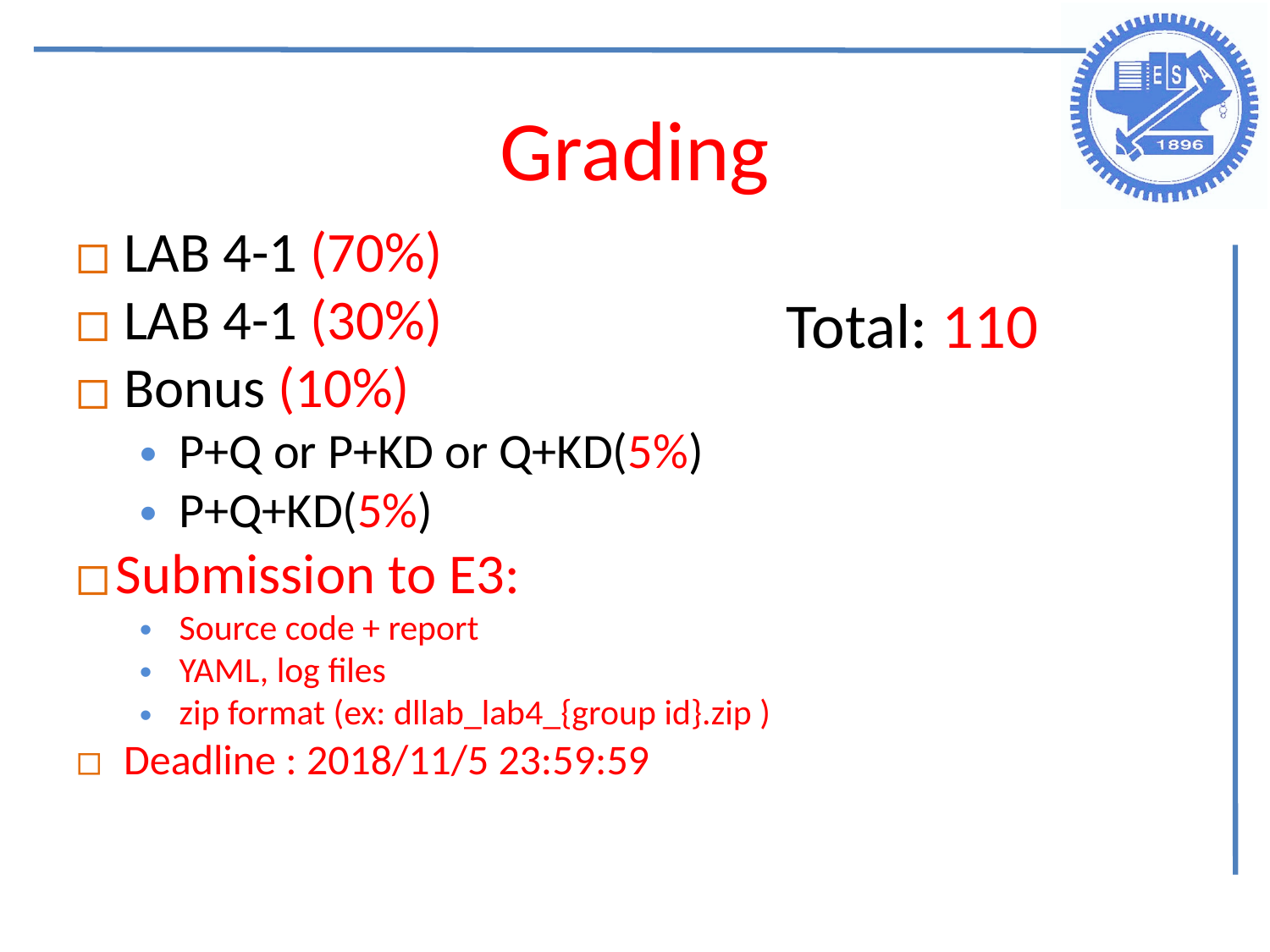

Grading
LAB 4-1 (70%)
LAB 4-1 (30%)
Bonus (10%)
P+Q or P+KD or Q+KD(5%)
P+Q+KD(5%)
Submission to E3:
Source code + report
YAML, log files
zip format (ex: dllab_lab4_{group id}.zip )
Deadline : 2018/11/5 23:59:59

Total: 110